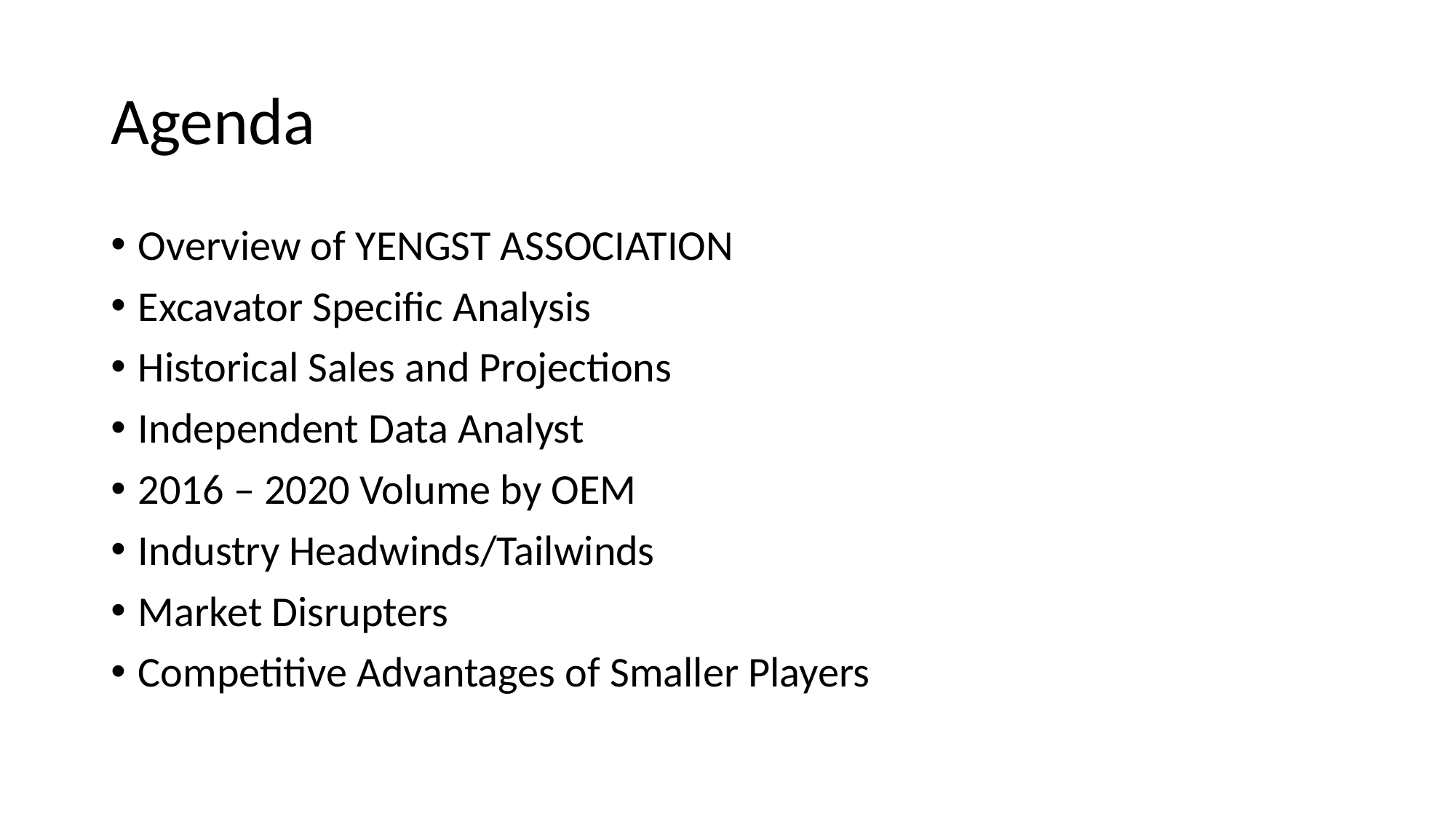

# Agenda
Overview of YENGST ASSOCIATION
Excavator Specific Analysis
Historical Sales and Projections
Independent Data Analyst
2016 – 2020 Volume by OEM
Industry Headwinds/Tailwinds
Market Disrupters
Competitive Advantages of Smaller Players